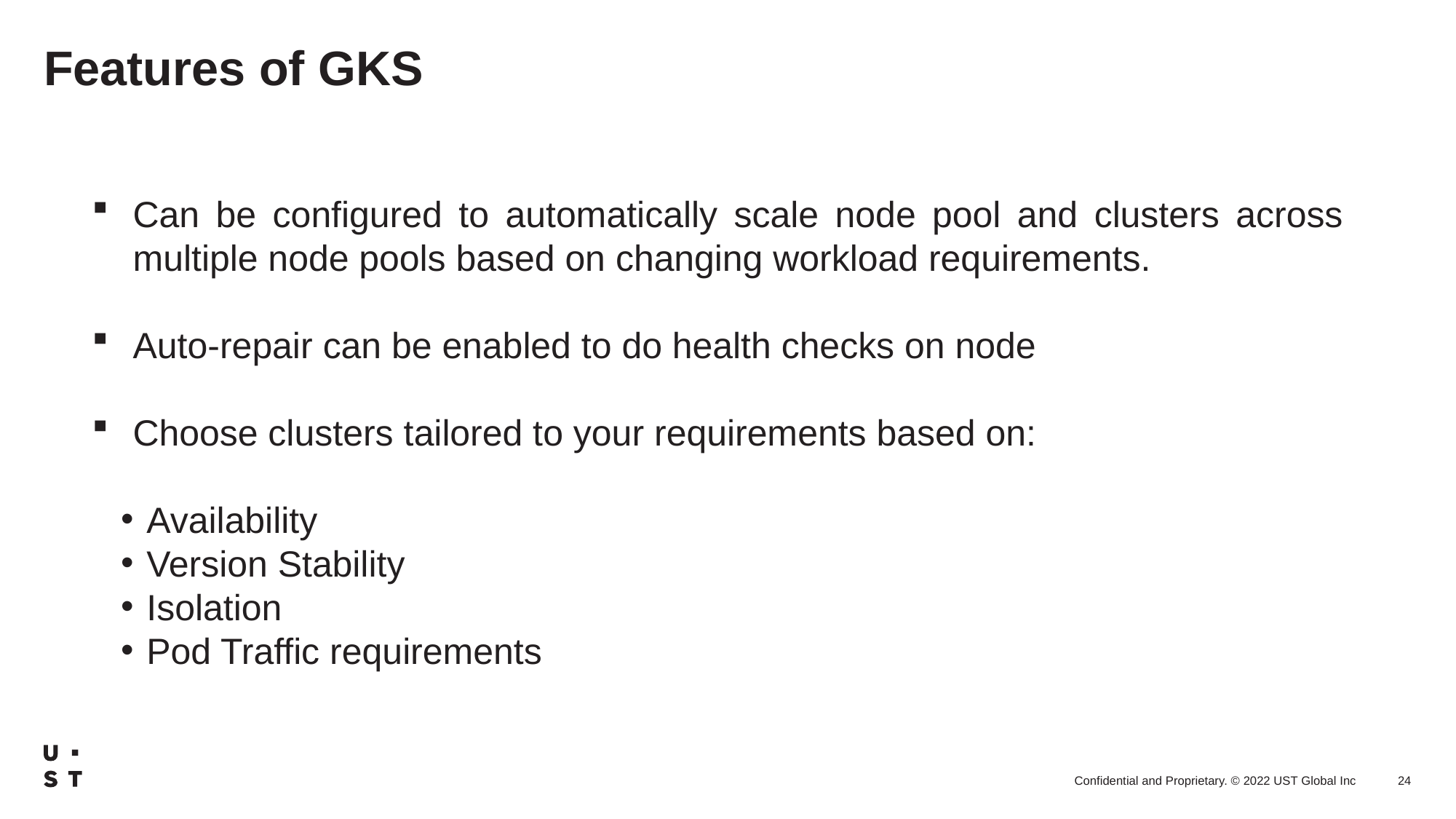

# Features of GKS
Can be configured to automatically scale node pool and clusters across multiple node pools based on changing workload requirements.

Auto-repair can be enabled to do health checks on node

Choose clusters tailored to your requirements based on:

Availability
Version Stability
Isolation
Pod Traffic requirements